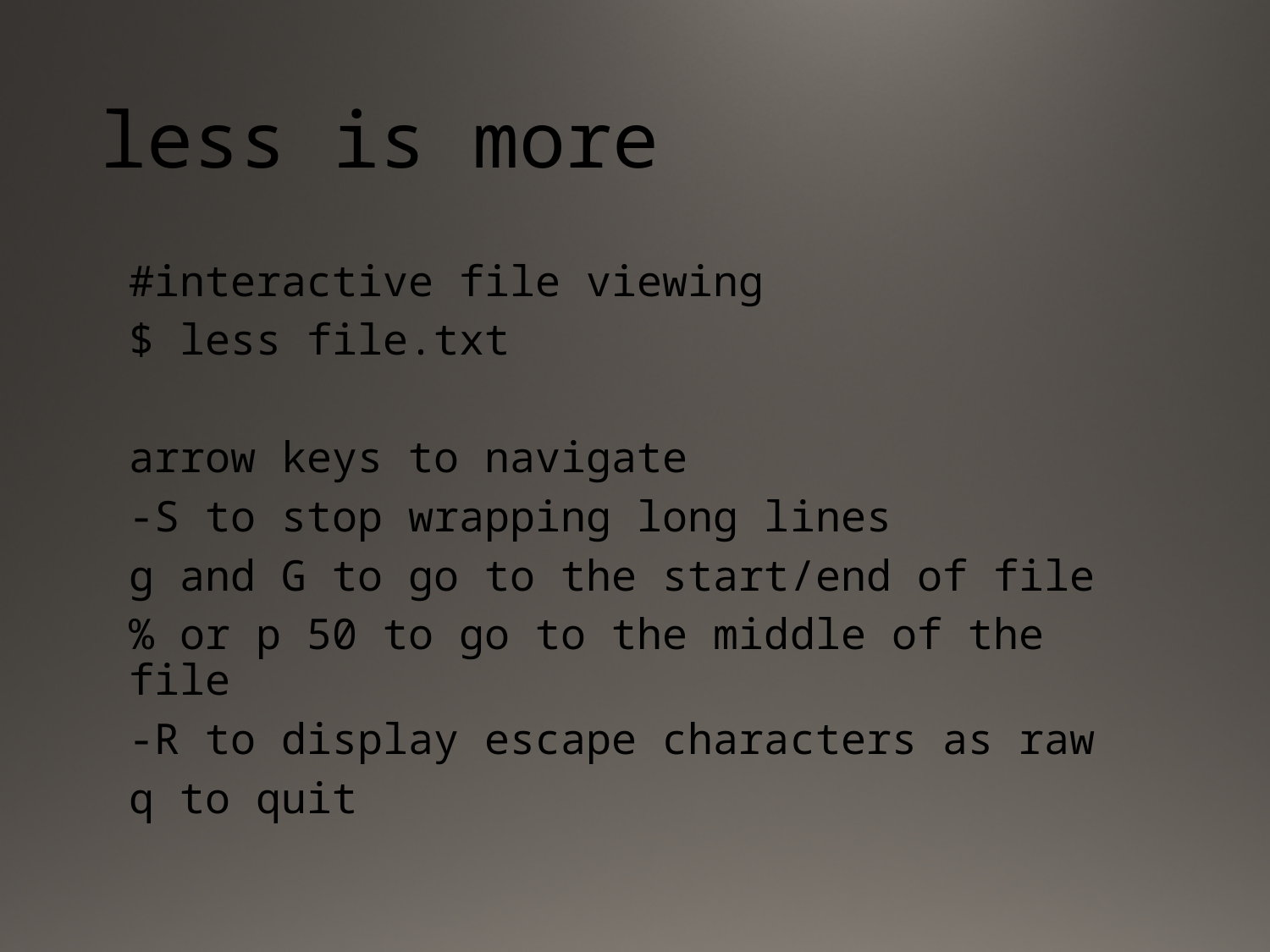

# less is more
#interactive file viewing
$ less file.txt

arrow keys to navigate
-S to stop wrapping long lines
g and G to go to the start/end of file
% or p 50 to go to the middle of the file
-R to display escape characters as raw
q to quit